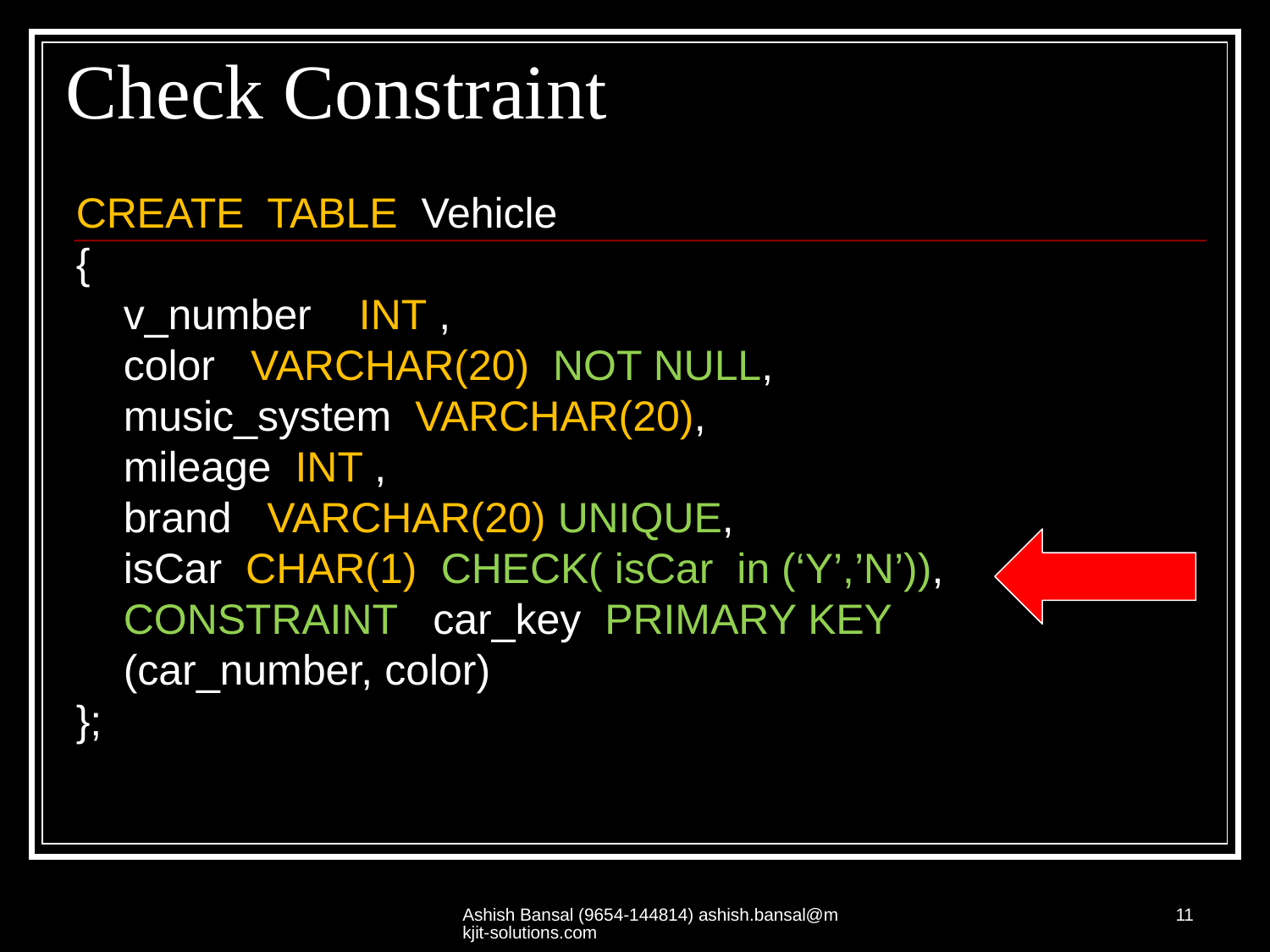

# Check Constraint
CREATE  TABLE  Vehicle
{
    v_number    INT ,
    color   VARCHAR(20)  NOT NULL,
    music_system  VARCHAR(20),
    mileage  INT ,
    brand   VARCHAR(20) UNIQUE,
    isCar  CHAR(1)  CHECK( isCar  in (‘Y’,’N’)),
    CONSTRAINT   car_key  PRIMARY KEY
    (car_number, color)
};

Ashish Bansal (9654-144814) ashish.bansal@mkjit-solutions.com
11